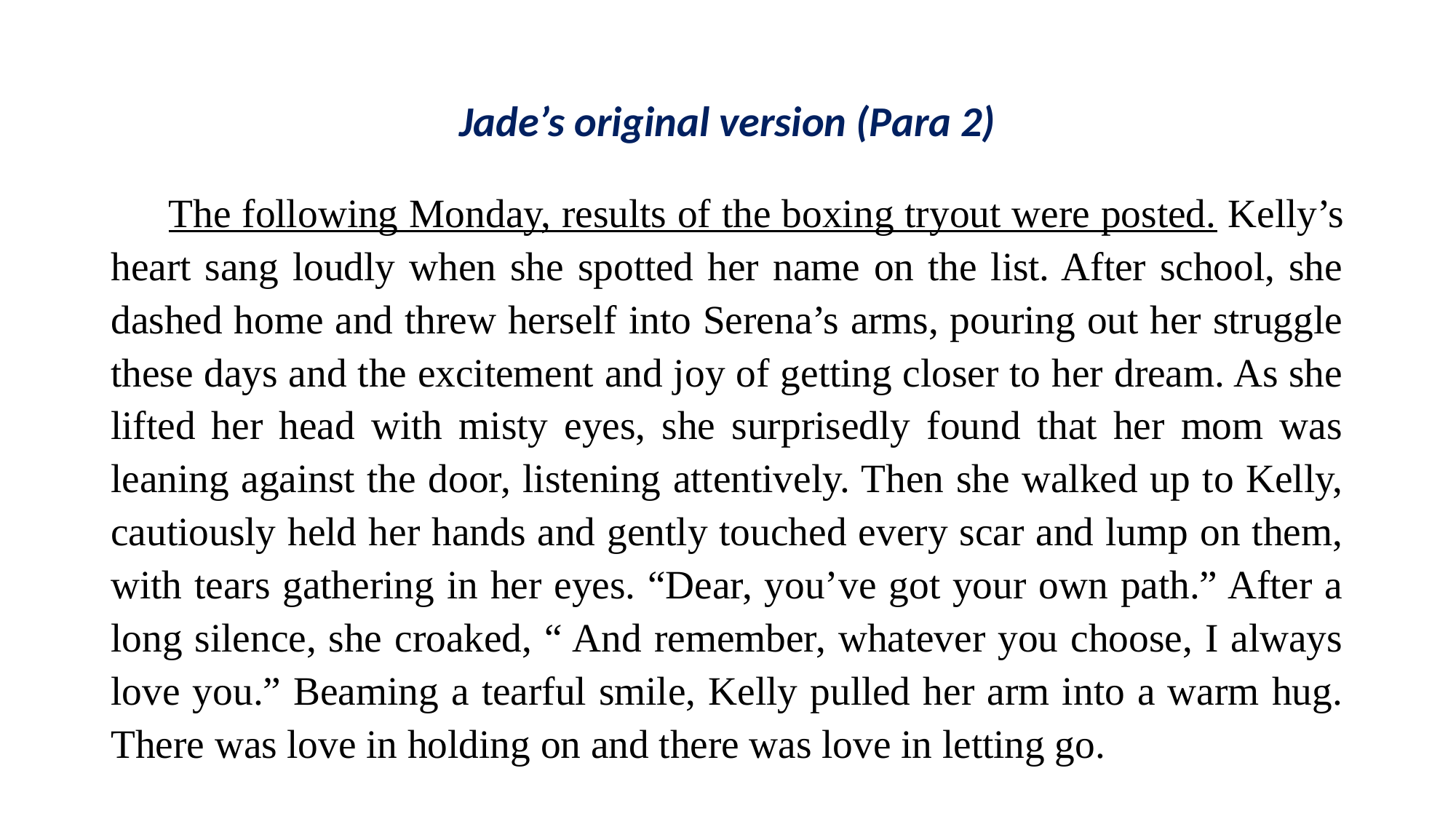

# Jade’s original version (Para 2)
The following Monday, results of the boxing tryout were posted. Kelly’s heart sang loudly when she spotted her name on the list. After school, she dashed home and threw herself into Serena’s arms, pouring out her struggle these days and the excitement and joy of getting closer to her dream. As she lifted her head with misty eyes, she surprisedly found that her mom was leaning against the door, listening attentively. Then she walked up to Kelly, cautiously held her hands and gently touched every scar and lump on them, with tears gathering in her eyes. “Dear, you’ve got your own path.” After a long silence, she croaked, “ And remember, whatever you choose, I always love you.” Beaming a tearful smile, Kelly pulled her arm into a warm hug. There was love in holding on and there was love in letting go.